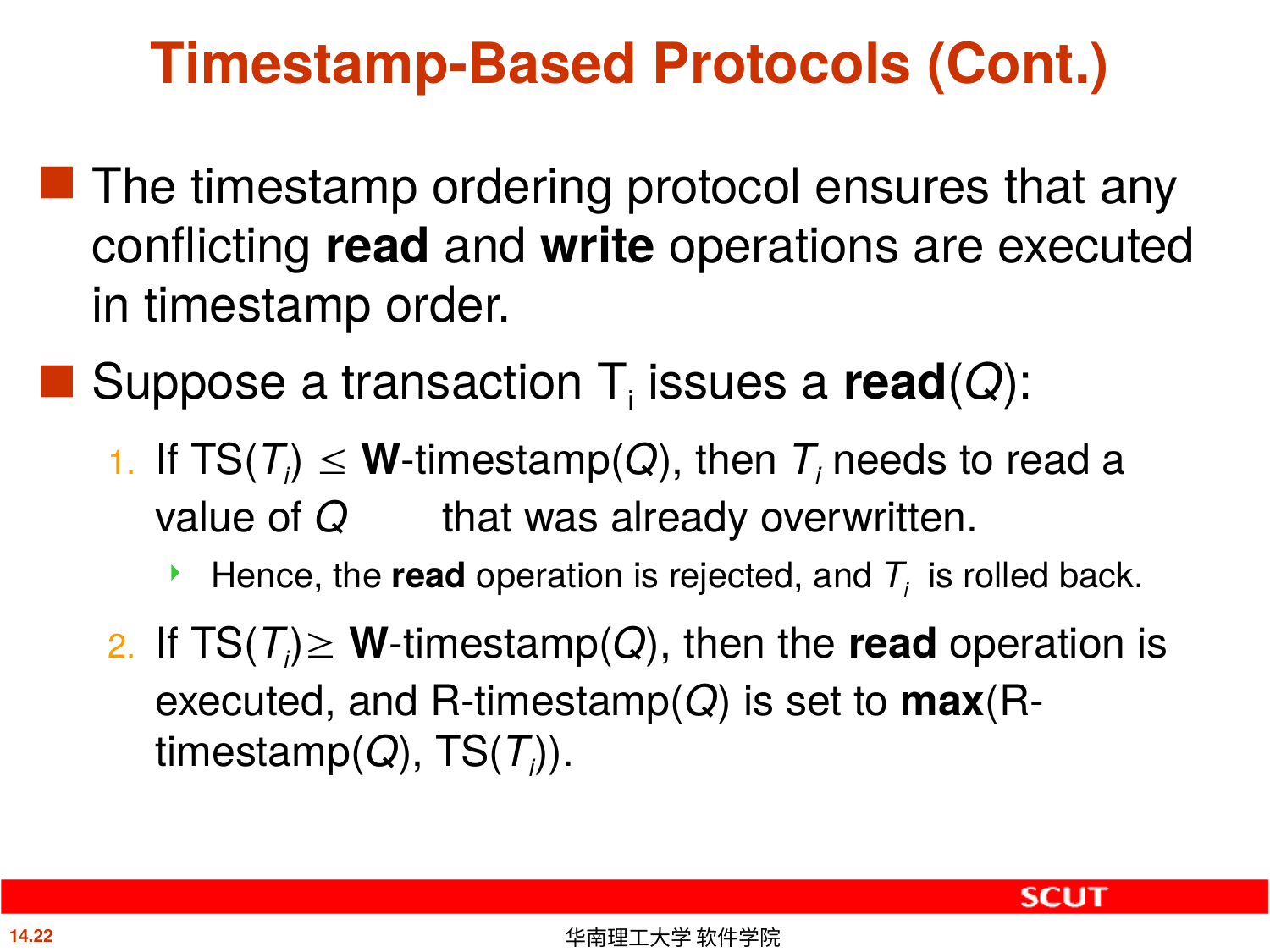

# Timestamp-Based Protocols (Cont.)
The timestamp ordering protocol ensures that any conflicting read and write operations are executed in timestamp order.
Suppose a transaction Ti issues a read(Q):
If TS(Ti) ≤ W-timestamp(Q), then Ti needs to read a value of Q        that was already overwritten.
Hence, the read operation is rejected, and Ti  is rolled back.
If TS(Ti)≥ W-timestamp(Q), then the read operation is executed, and R-timestamp(Q) is set to max(R-timestamp(Q), TS(Ti)).